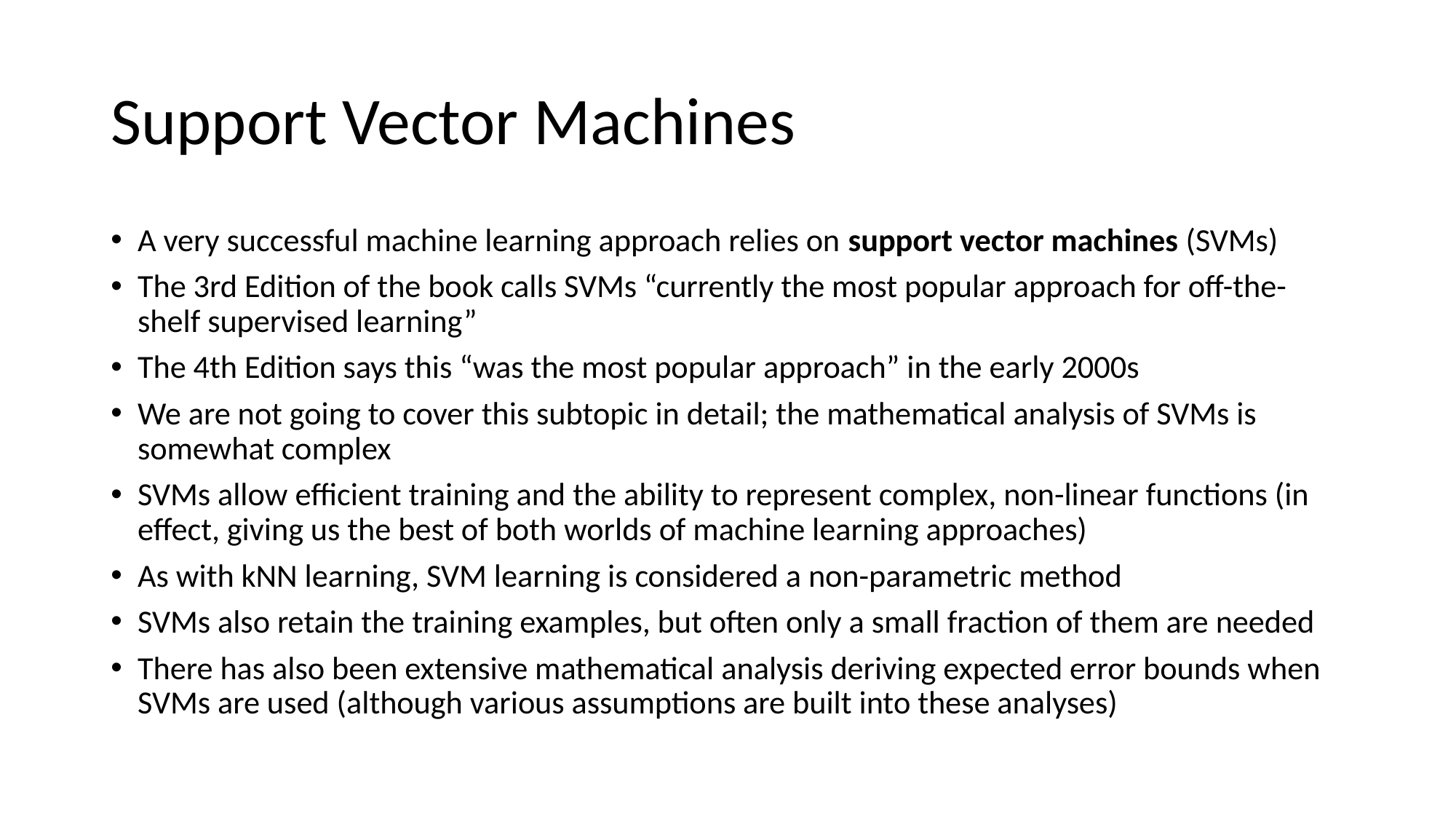

# Support Vector Machines
A very successful machine learning approach relies on support vector machines (SVMs)
The 3rd Edition of the book calls SVMs “currently the most popular approach for off-the-shelf supervised learning”
The 4th Edition says this “was the most popular approach” in the early 2000s
We are not going to cover this subtopic in detail; the mathematical analysis of SVMs is somewhat complex
SVMs allow efficient training and the ability to represent complex, non-linear functions (in effect, giving us the best of both worlds of machine learning approaches)
As with kNN learning, SVM learning is considered a non-parametric method
SVMs also retain the training examples, but often only a small fraction of them are needed
There has also been extensive mathematical analysis deriving expected error bounds when SVMs are used (although various assumptions are built into these analyses)